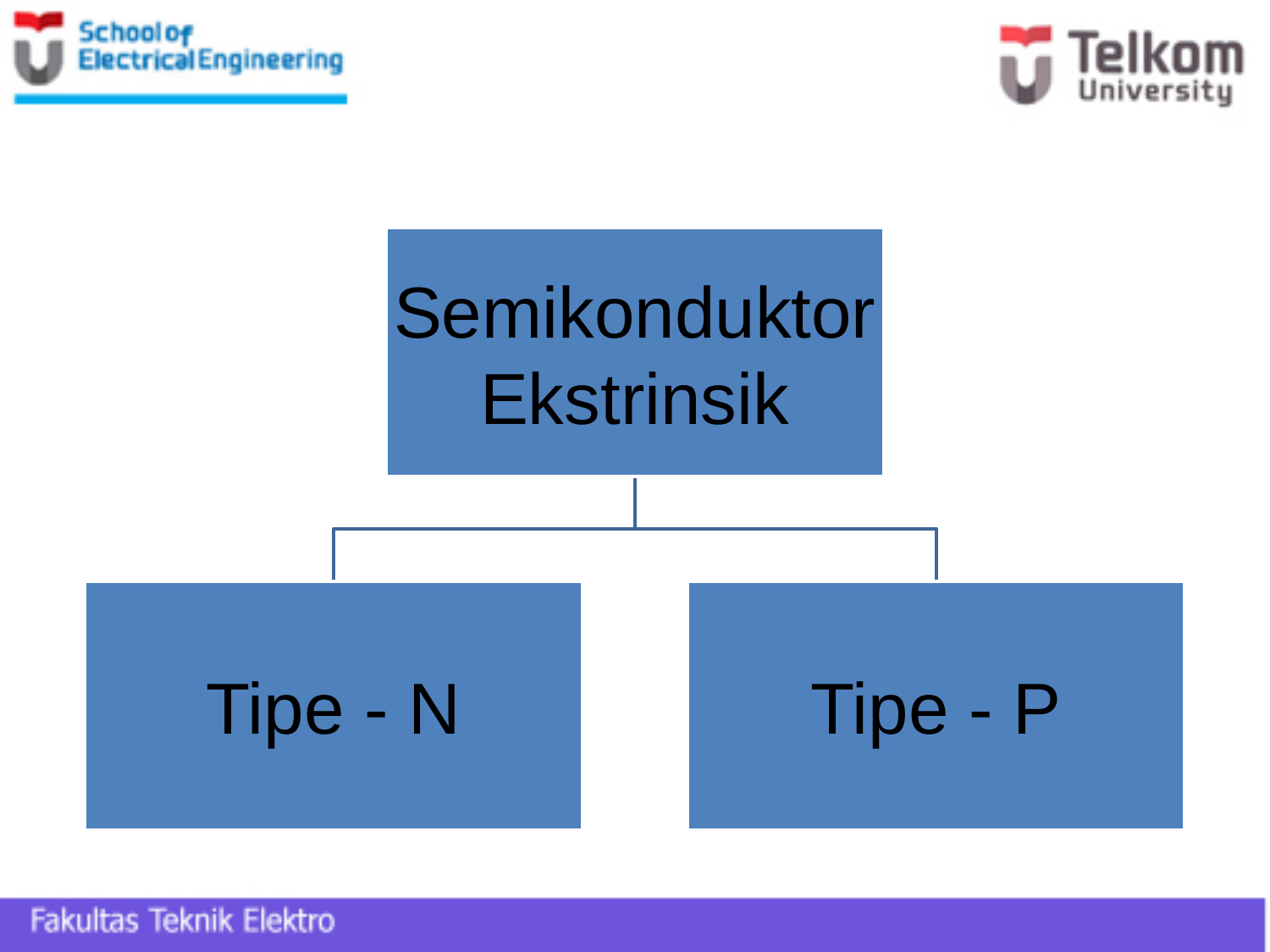

#
Semikonduktor
Ekstrinsik
Tipe - N
Tipe - P